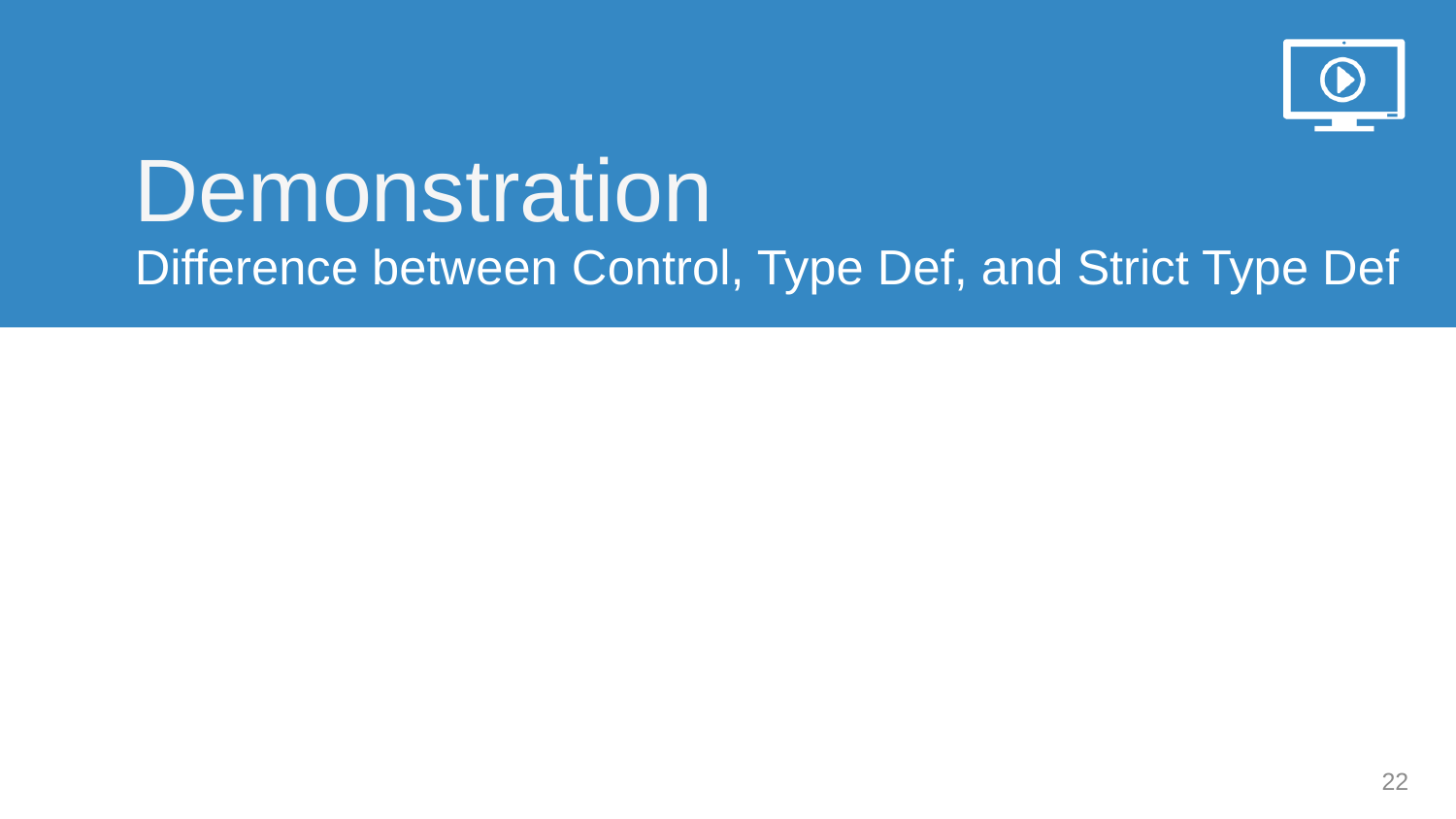

Difference between Control, Type Def, and Strict Type Def

22